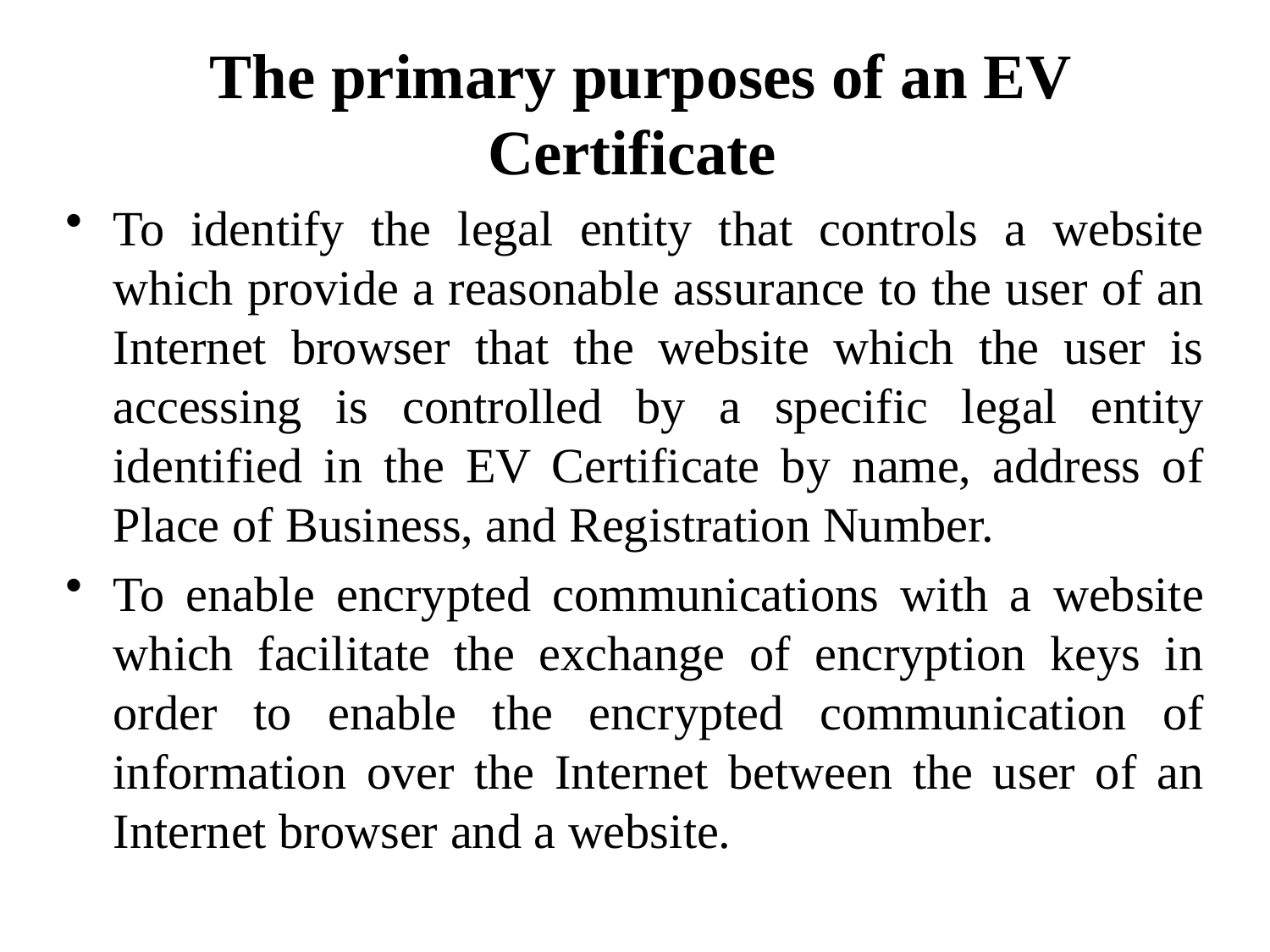

# The primary purposes of an EV Certificate
To identify the legal entity that controls a website which provide a reasonable assurance to the user of an Internet browser that the website which the user is accessing is controlled by a specific legal entity identified in the EV Certificate by name, address of Place of Business, and Registration Number.
To enable encrypted communications with a website
which facilitate the exchange of encryption keys in order to enable the encrypted communication of information over the Internet between the user of an Internet browser and a website.